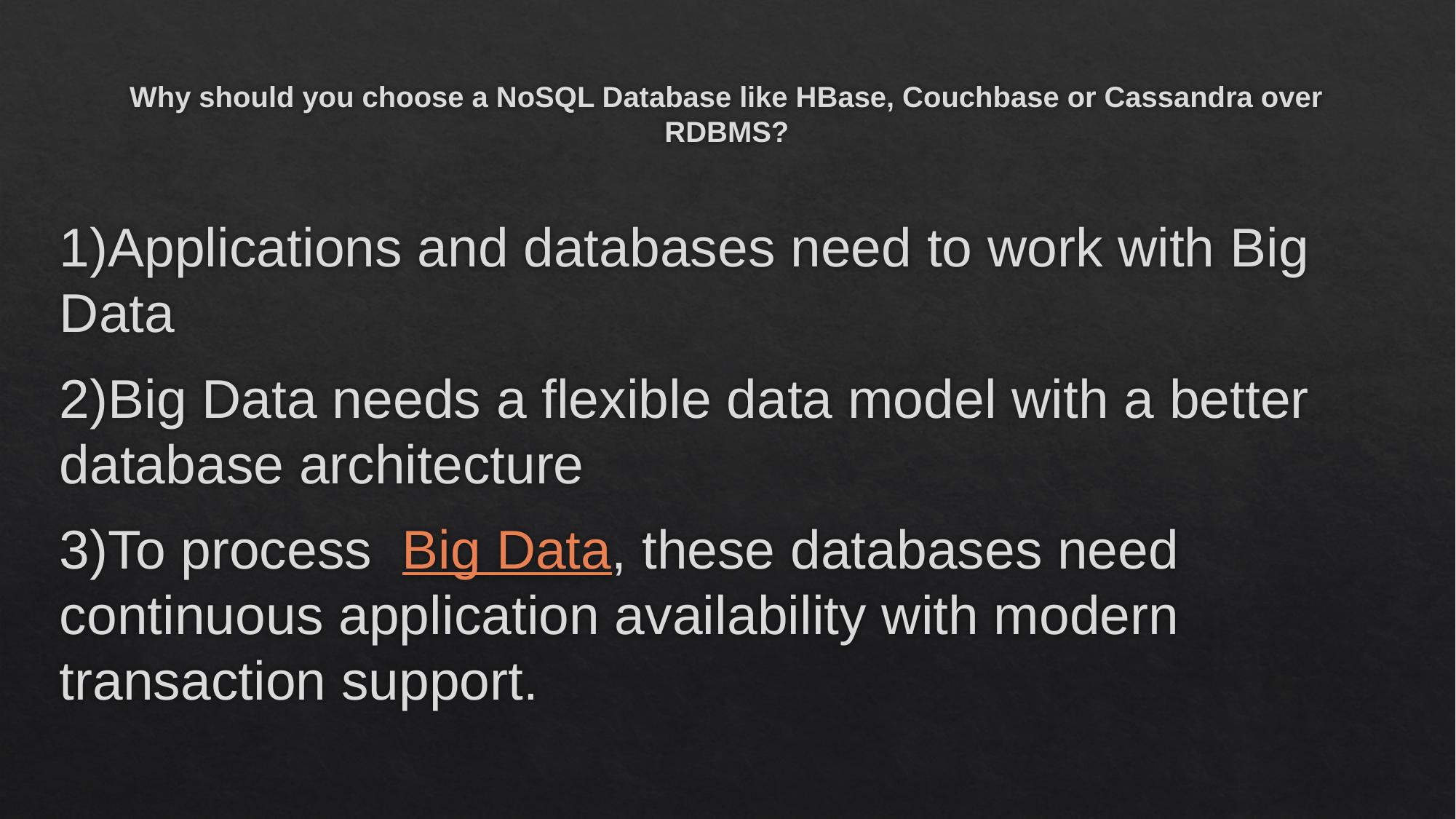

# Why should you choose a NoSQL Database like HBase, Couchbase or Cassandra over RDBMS?
1)Applications and databases need to work with Big Data
2)Big Data needs a flexible data model with a better database architecture
3)To process  Big Data, these databases need continuous application availability with modern transaction support.